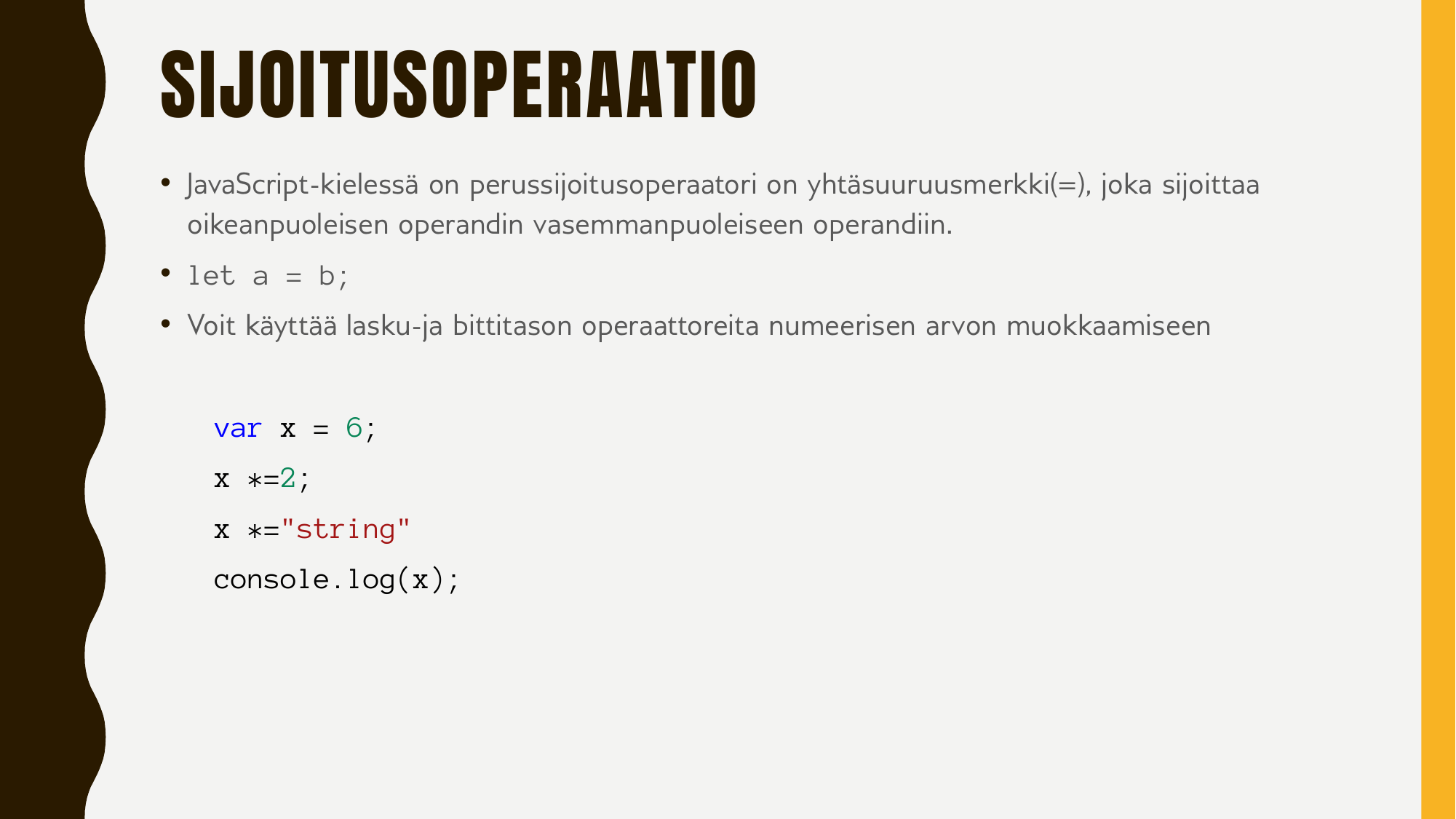

# sijoitusoperaatio
JavaScript-kielessä on perussijoitusoperaatori on yhtäsuuruusmerkki(=), joka sijoittaa oikeanpuoleisen operandin vasemmanpuoleiseen operandiin.
let a = b;
Voit käyttää lasku-ja bittitason operaattoreita numeerisen arvon muokkaamiseen

var x = 6;
x *=2;
x *="string"
console.log(x);